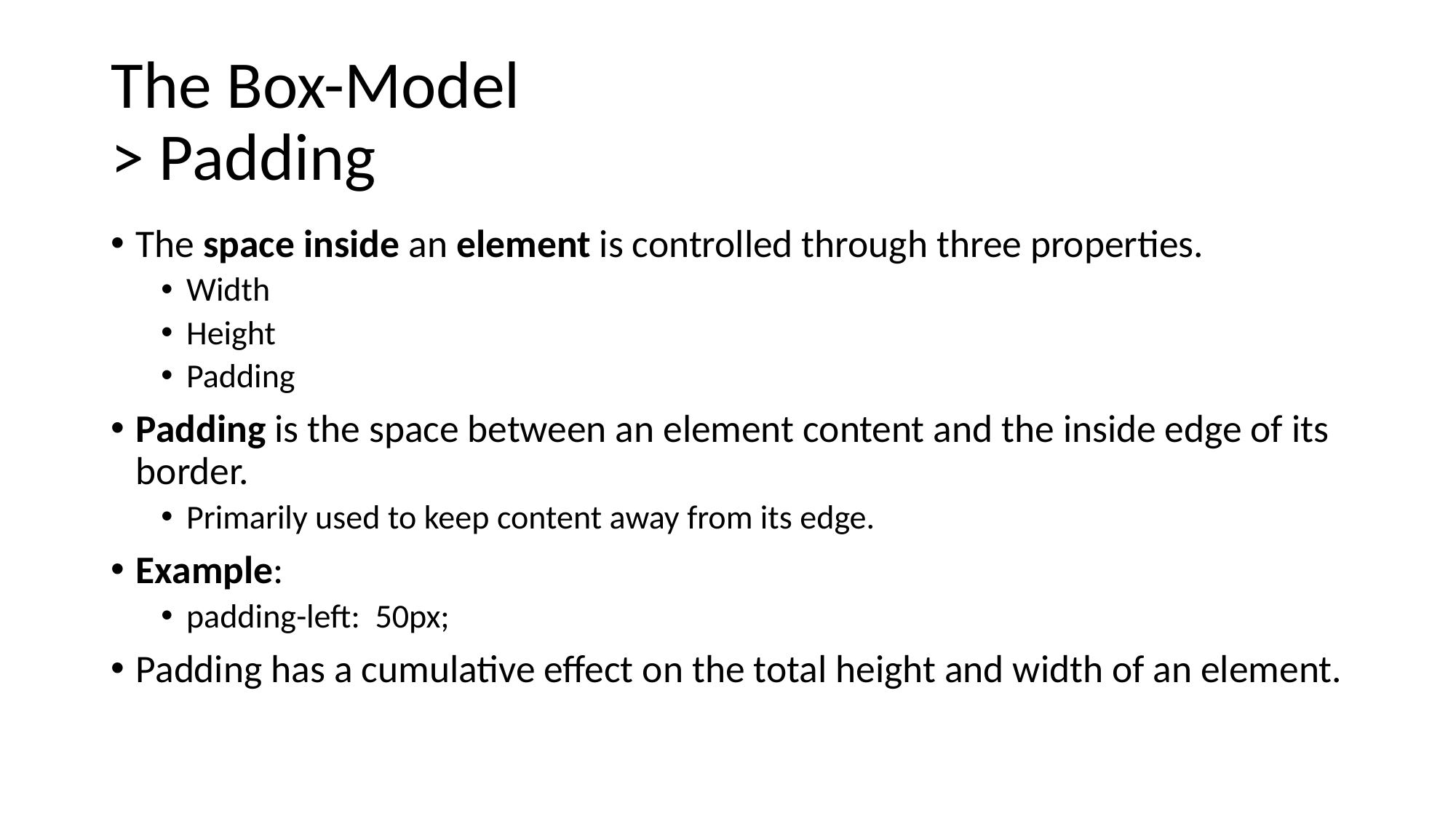

# The Box-Model > Padding
The space inside an element is controlled through three properties.
Width
Height
Padding
Padding is the space between an element content and the inside edge of its border.
Primarily used to keep content away from its edge.
Example:
padding-left:  50px;
Padding has a cumulative effect on the total height and width of an element.